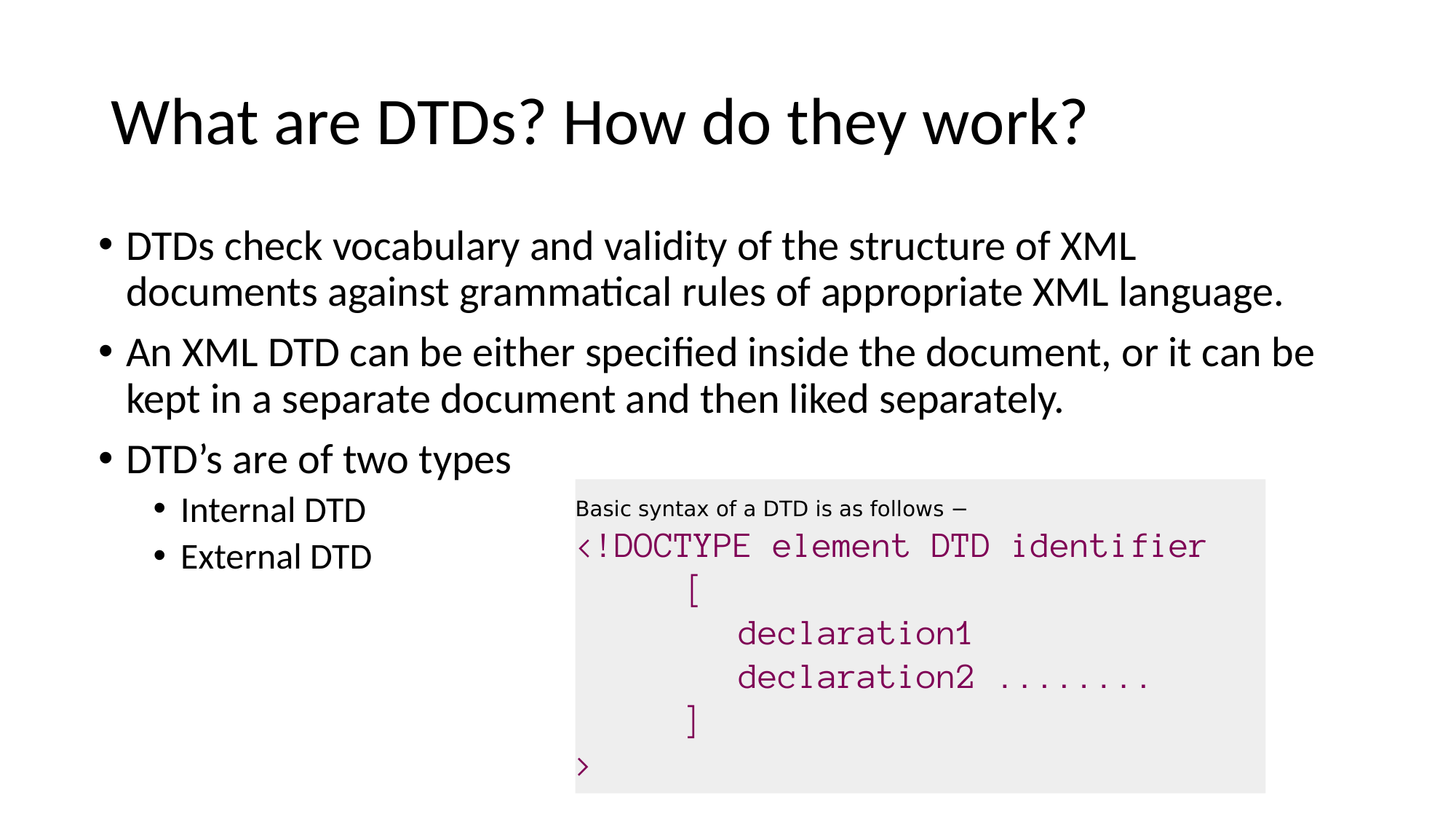

# What are DTDs? How do they work?
DTDs check vocabulary and validity of the structure of XML documents against grammatical rules of appropriate XML language.
An XML DTD can be either specified inside the document, or it can be kept in a separate document and then liked separately.
DTD’s are of two types
Internal DTD
External DTD

Basic syntax of a DTD is as follows −
<!DOCTYPE element DTD identifier
[
declaration1
declaration2 ........
]
>